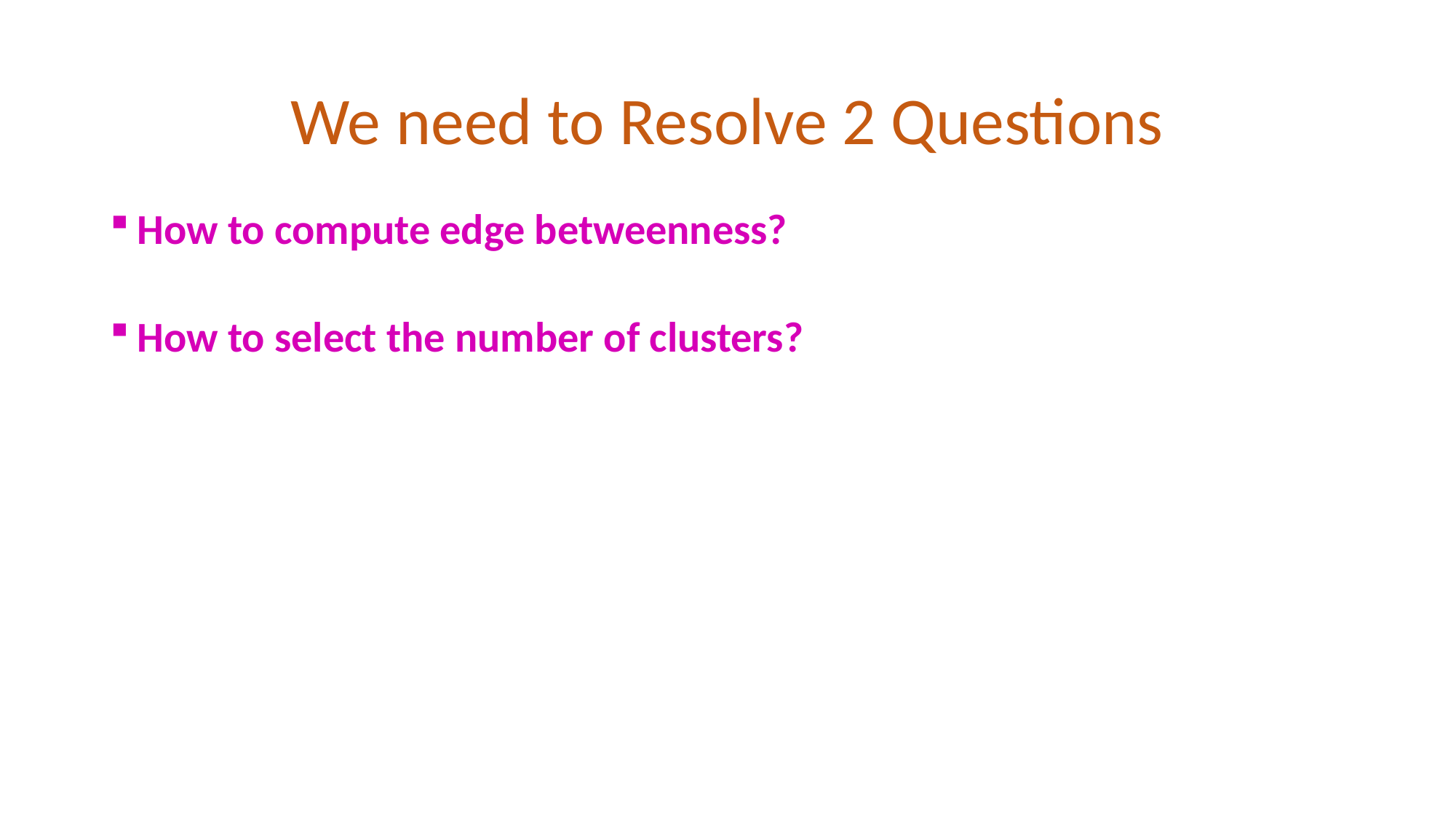

# We need to Resolve 2 Questions
How to compute edge betweenness?

How to select the number of clusters?